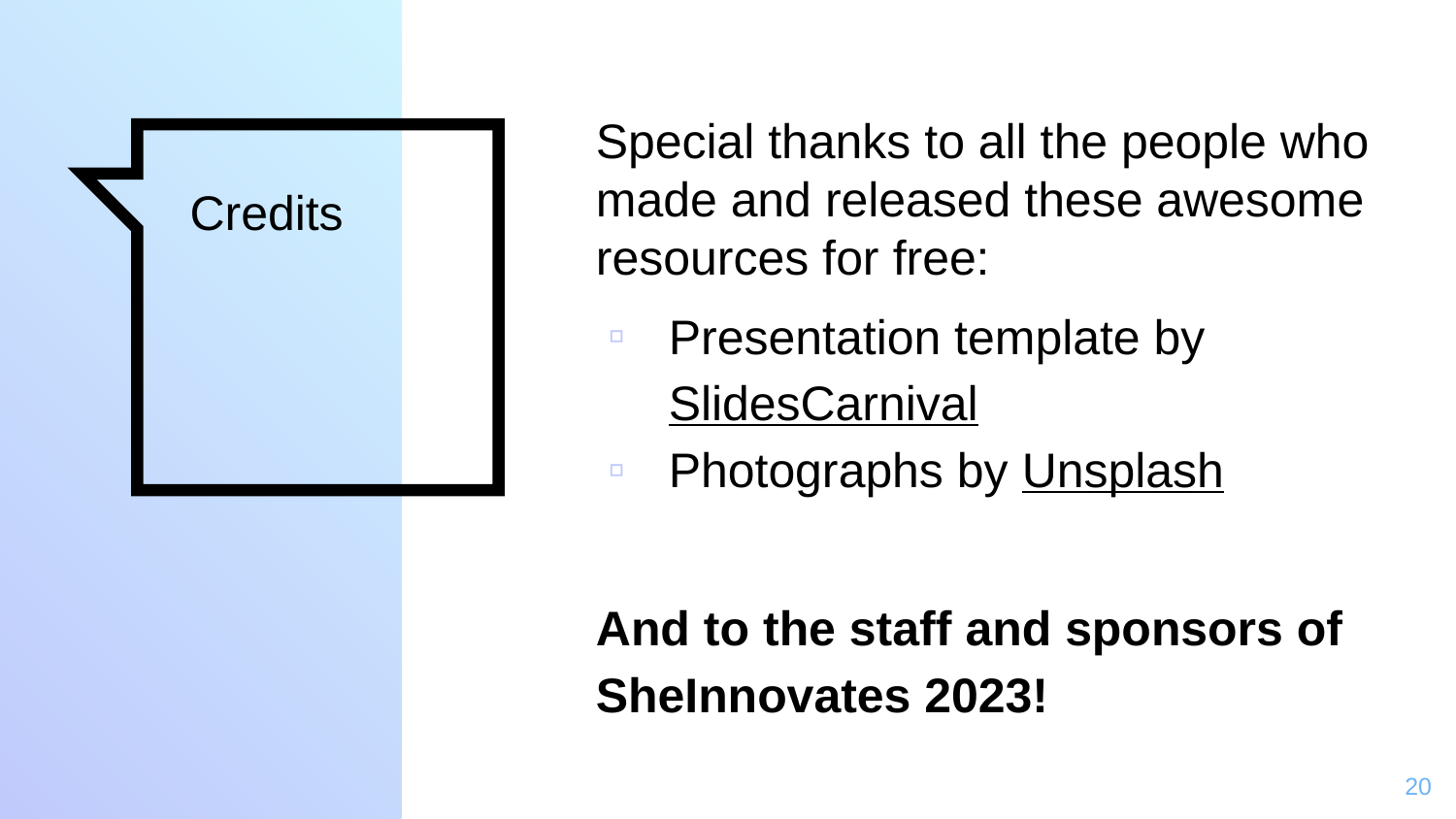

Special thanks to all the people who made and released these awesome resources for free:
Presentation template by SlidesCarnival
Photographs by Unsplash

And to the staff and sponsors of SheInnovates 2023!
# Credits
20